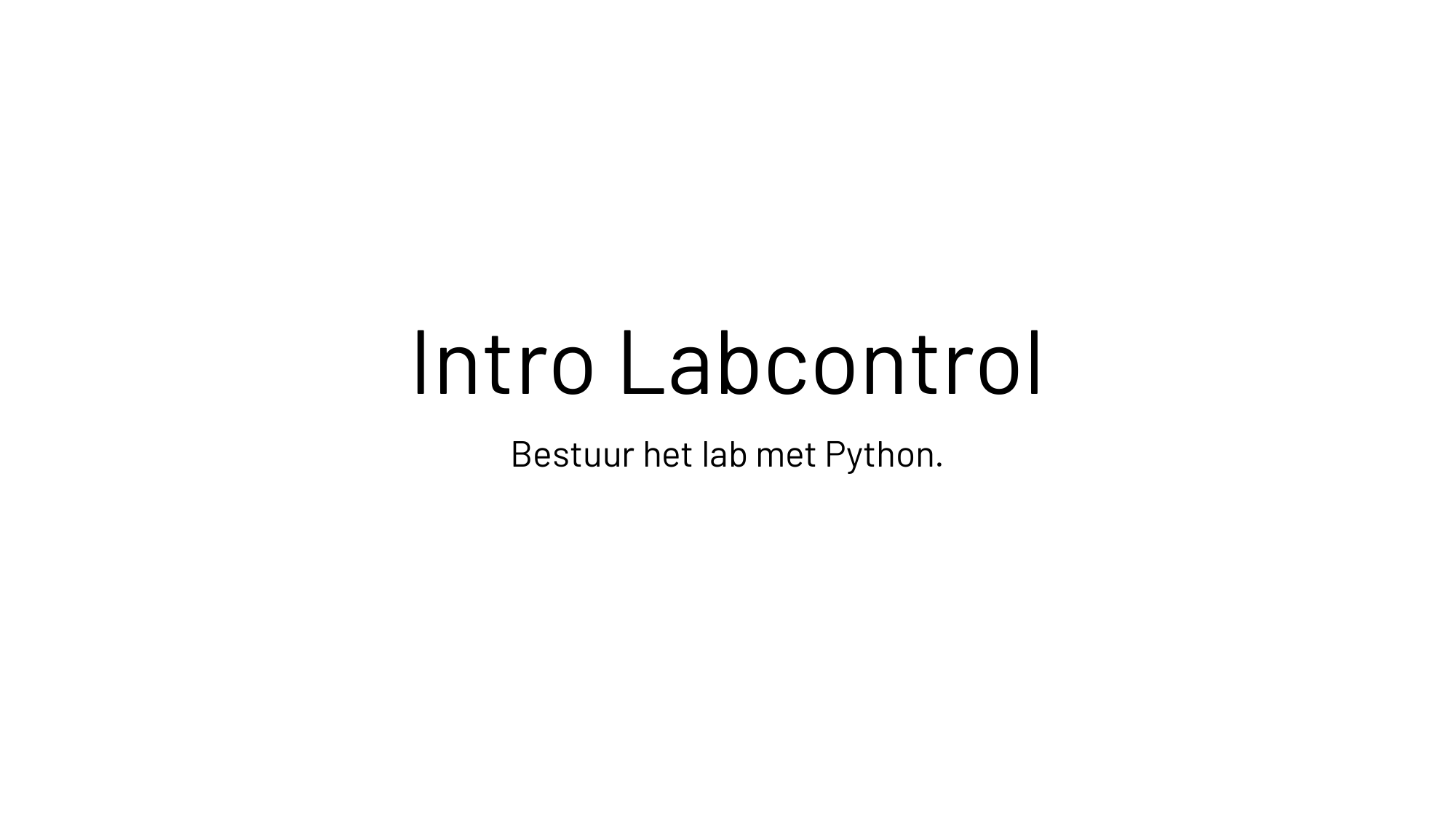

# Intro Labcontrol
Bestuur het lab met Python.